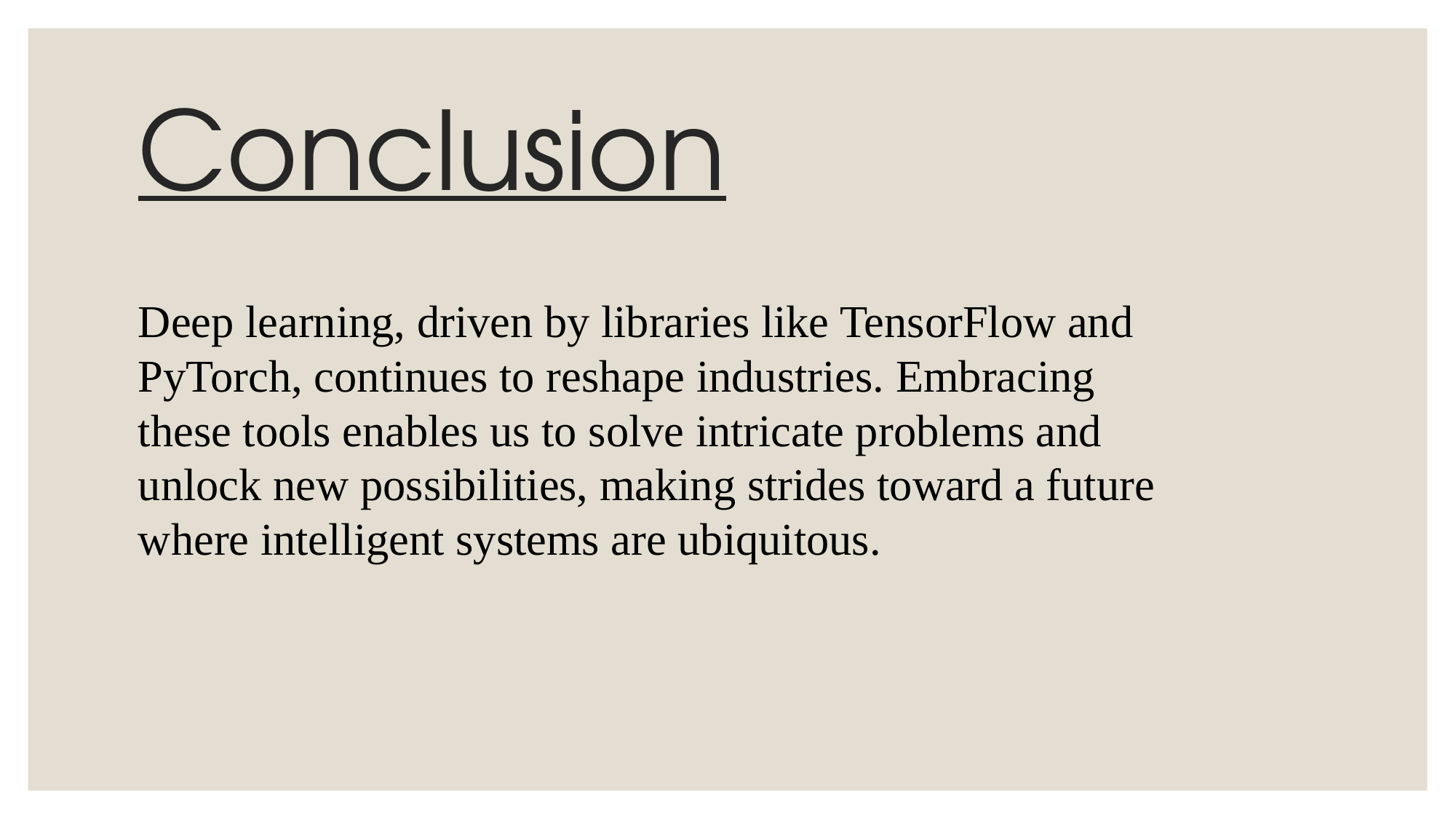

# Conclusion
Deep learning, driven by libraries like TensorFlow and PyTorch, continues to reshape industries. Embracing these tools enables us to solve intricate problems and unlock new possibilities, making strides toward a future where intelligent systems are ubiquitous.